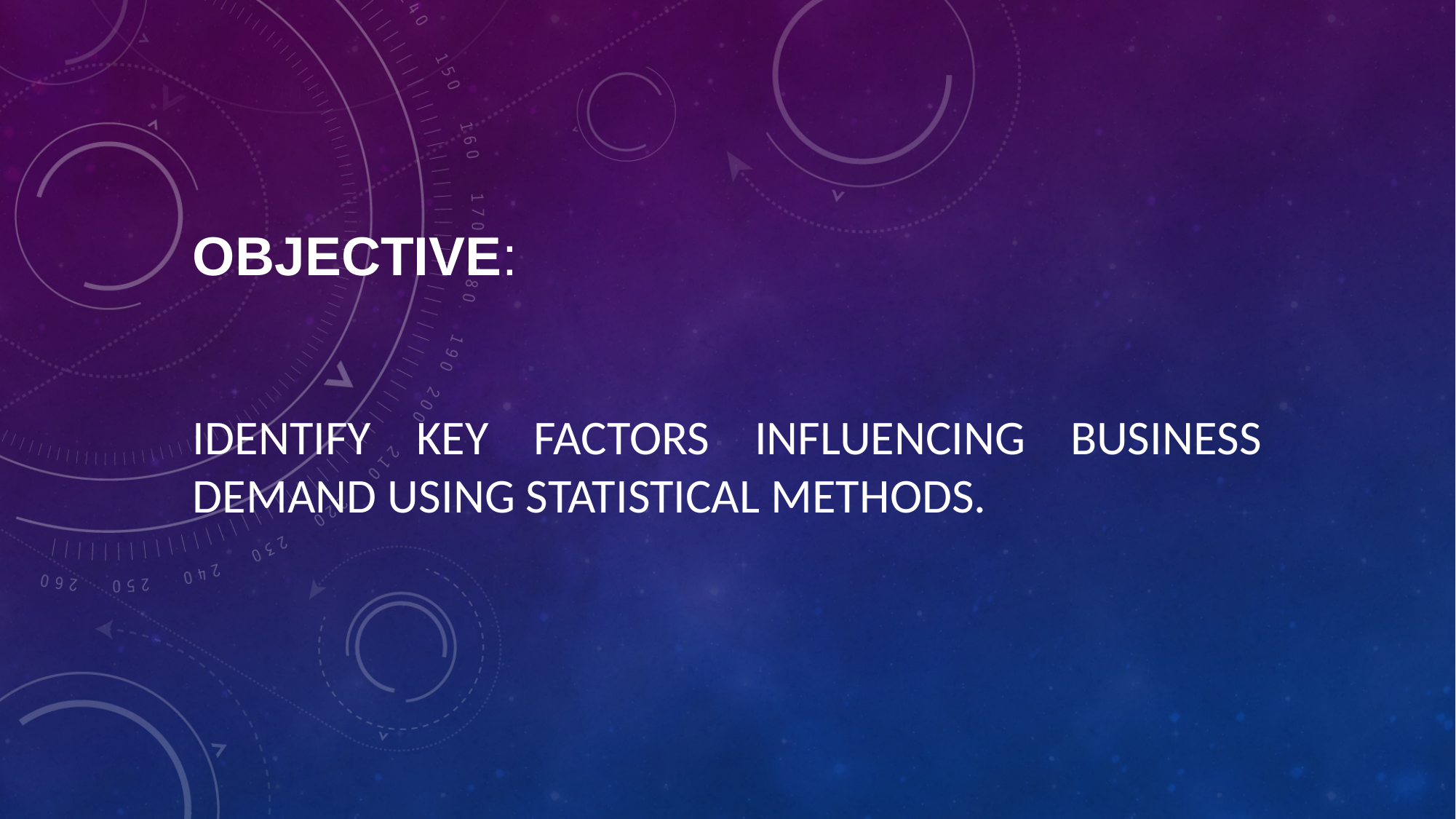

# Objective:

Identify key factors influencing business demand using statistical methods.